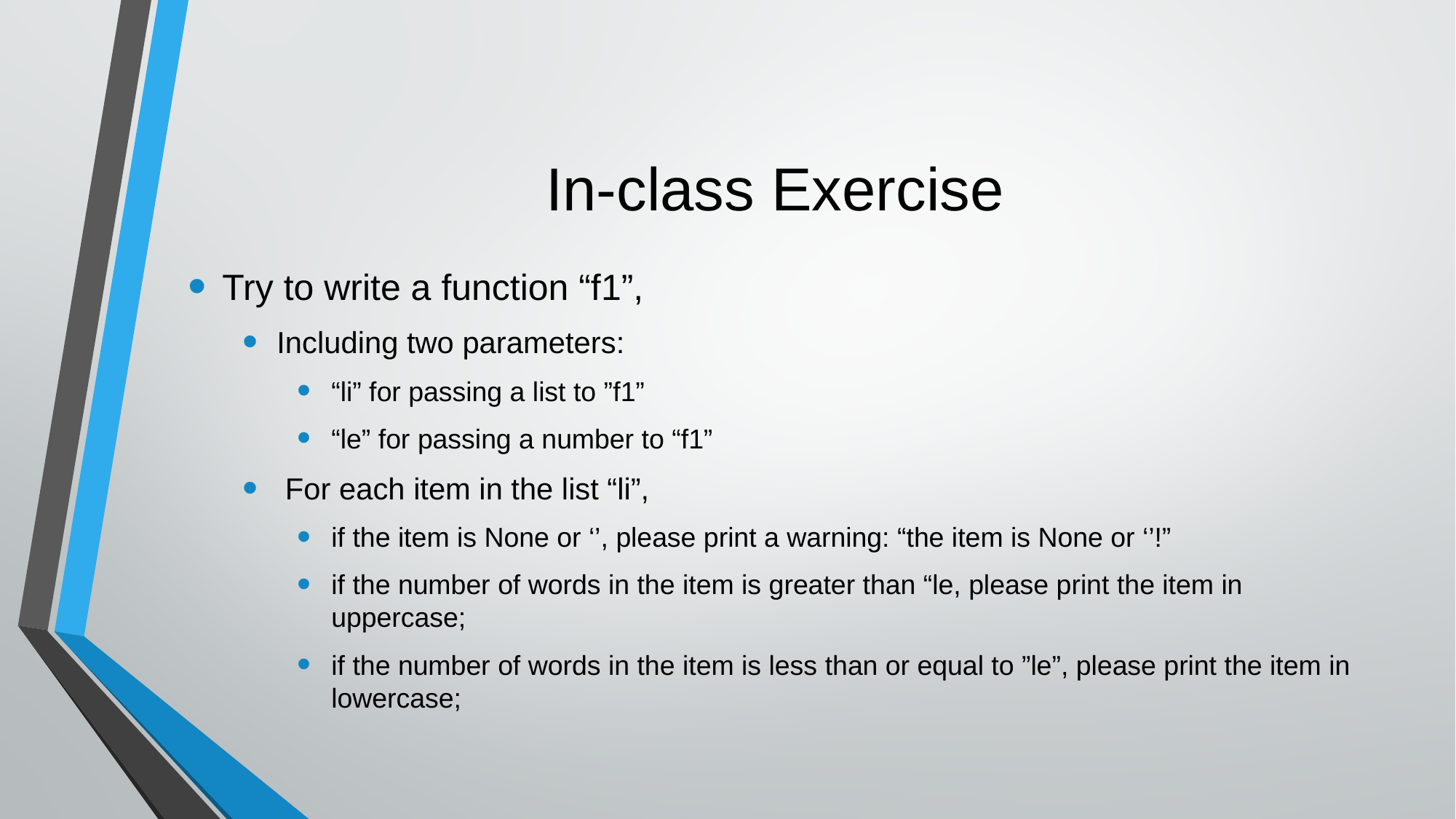

# In-class Exercise
Try to write a function “f1”,
Including two parameters:
“li” for passing a list to ”f1”
“le” for passing a number to “f1”
 For each item in the list “li”,
if the item is None or ‘’, please print a warning: “the item is None or ‘’!”
if the number of words in the item is greater than “le, please print the item in uppercase;
if the number of words in the item is less than or equal to ”le”, please print the item in lowercase;